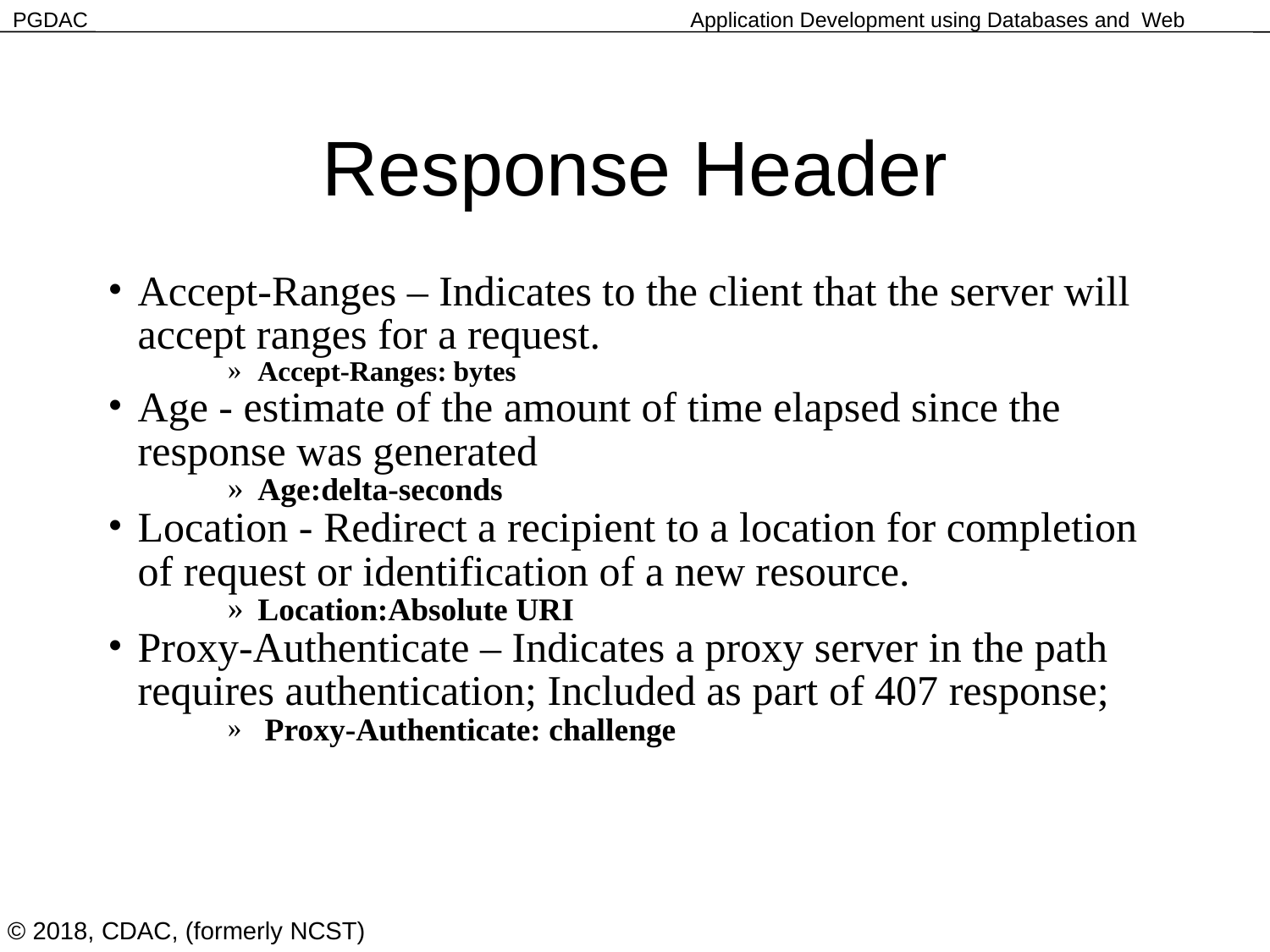

Response Header
Accept-Ranges – Indicates to the client that the server will accept ranges for a request.
Accept-Ranges: bytes
Age - estimate of the amount of time elapsed since the response was generated
Age:delta-seconds
Location - Redirect a recipient to a location for completion of request or identification of a new resource.
Location:Absolute URI
Proxy-Authenticate – Indicates a proxy server in the path requires authentication; Included as part of 407 response;
 Proxy-Authenticate: challenge